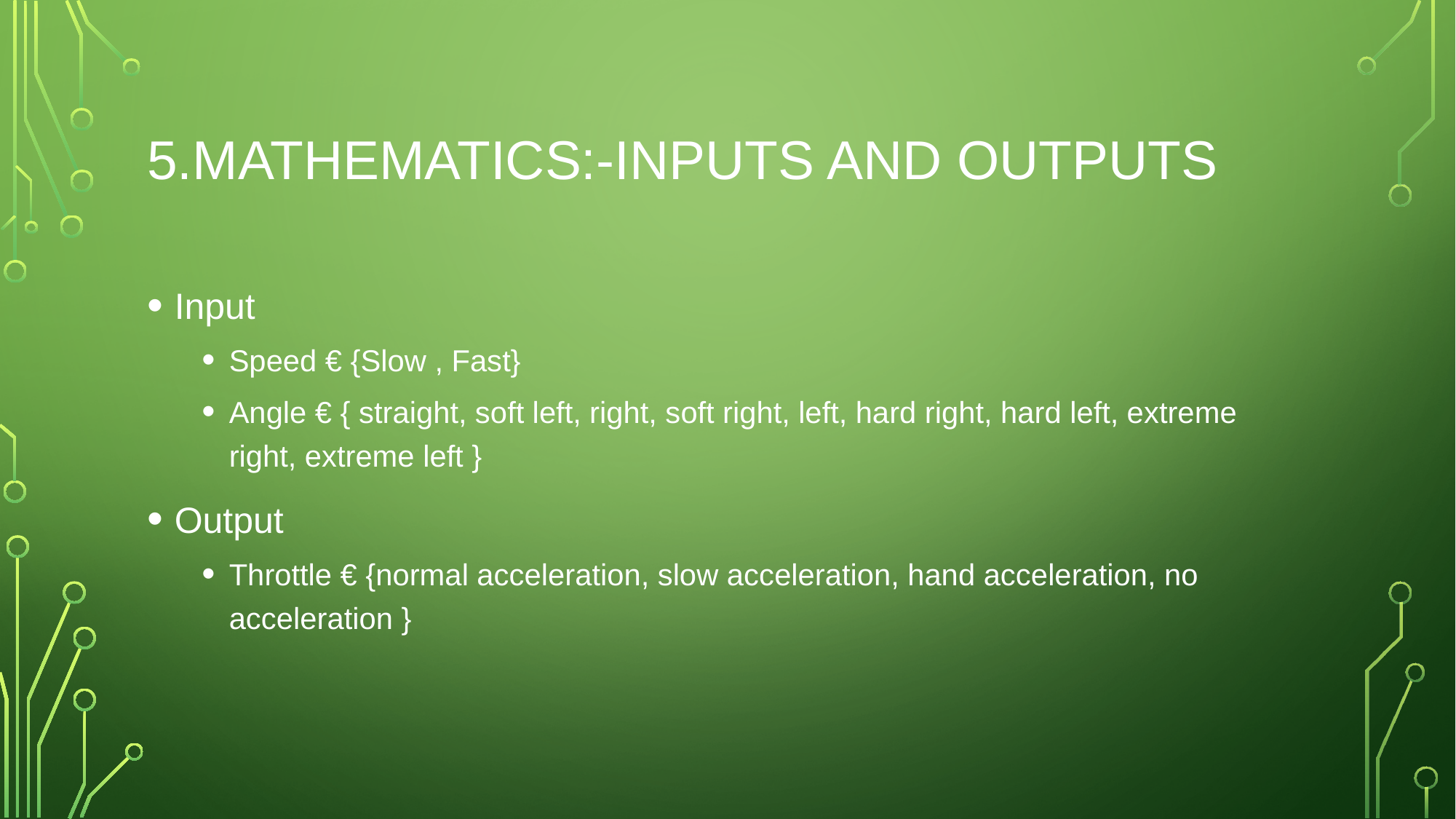

# 5.Mathematics:-Inputs and outputs
Input
Speed € {Slow , Fast}
Angle € { straight, soft left, right, soft right, left, hard right, hard left, extreme right, extreme left }
Output
Throttle € {normal acceleration, slow acceleration, hand acceleration, no acceleration }